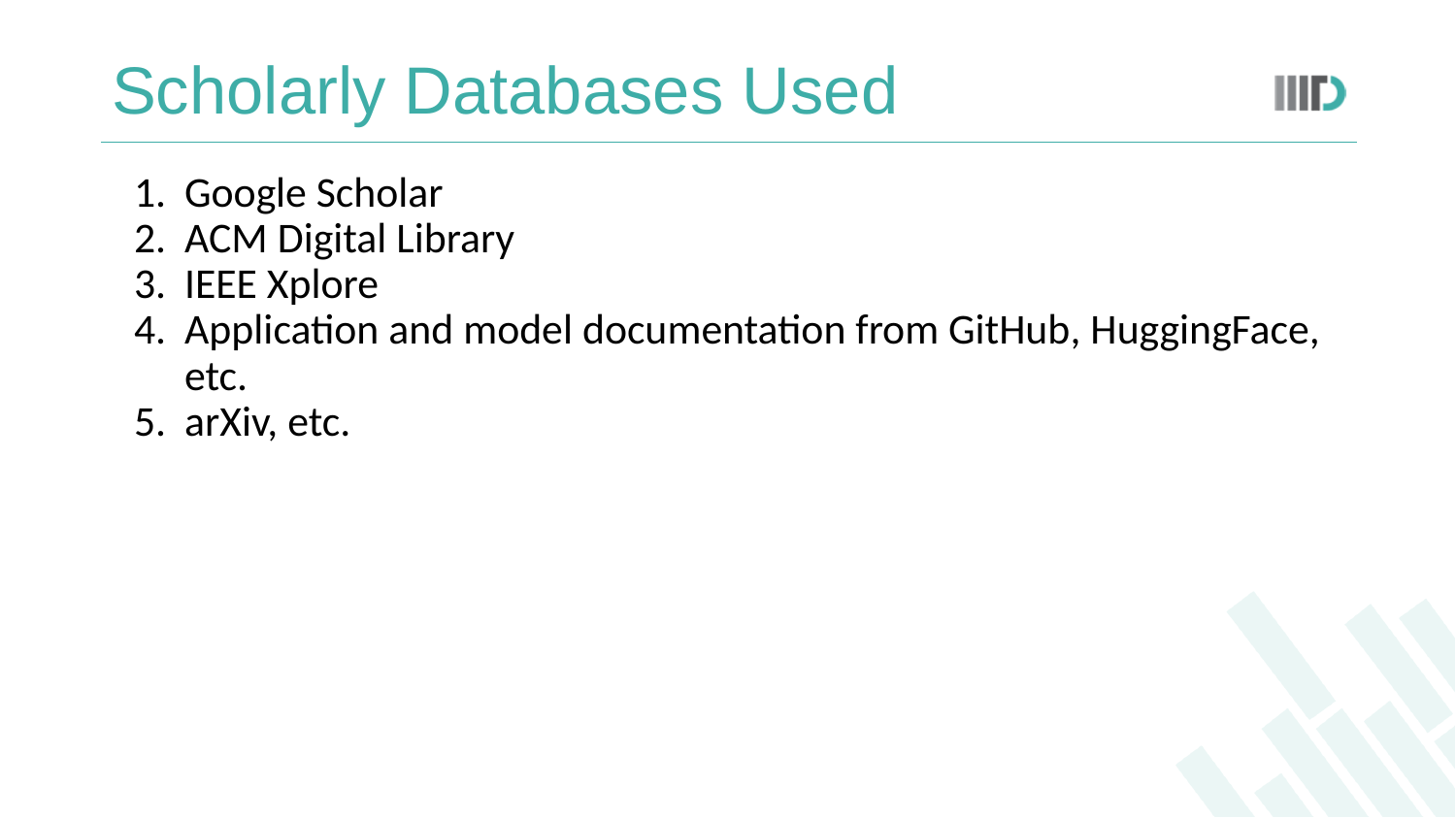

# Scholarly Databases Used
Google Scholar
ACM Digital Library
IEEE Xplore
Application and model documentation from GitHub, HuggingFace, etc.
arXiv, etc.